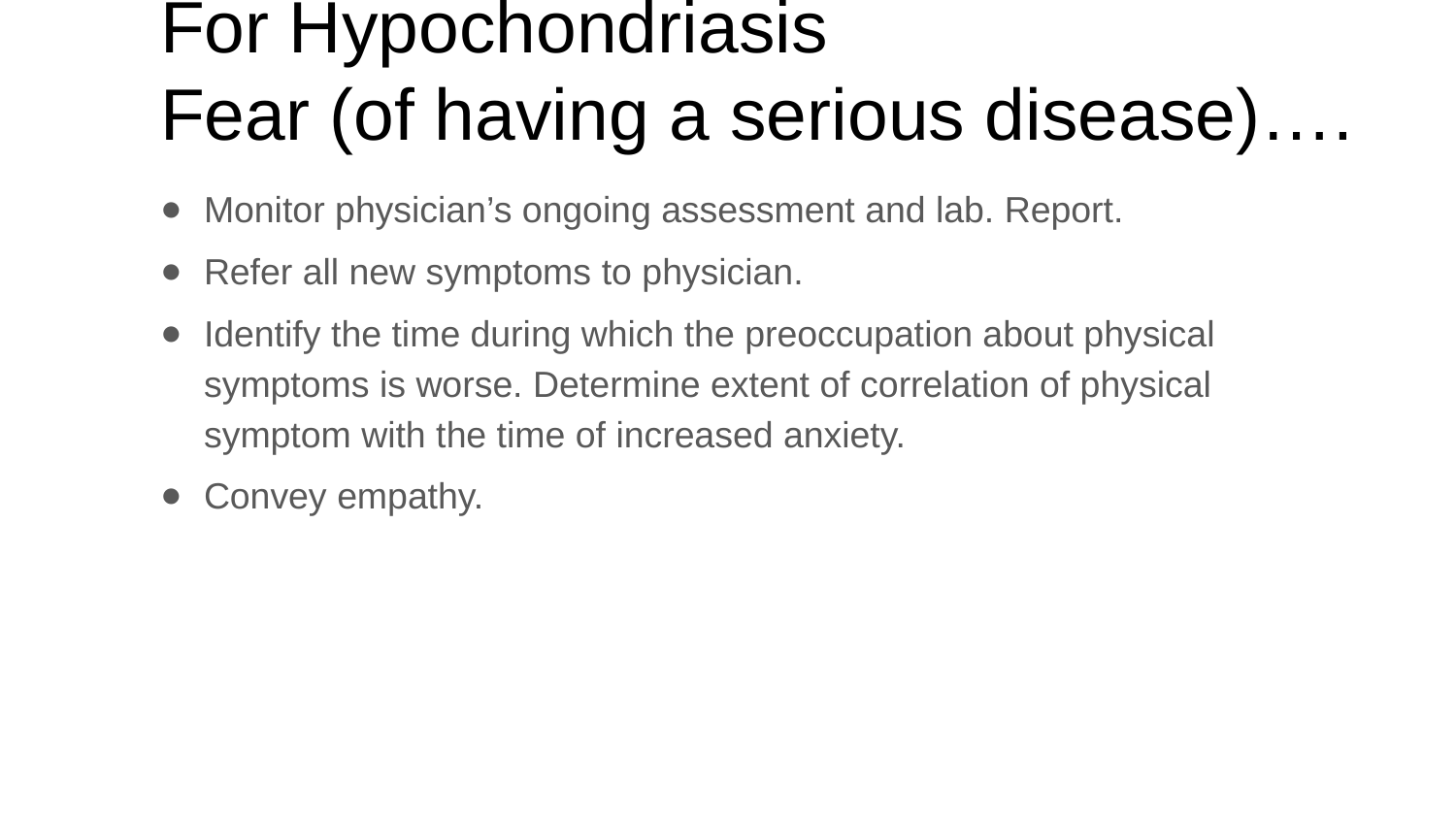

# For Hypochondriasis Fear (of having a serious disease)….
Monitor physician’s ongoing assessment and lab. Report.
Refer all new symptoms to physician.
Identify the time during which the preoccupation about physical symptoms is worse. Determine extent of correlation of physical symptom with the time of increased anxiety.
Convey empathy.